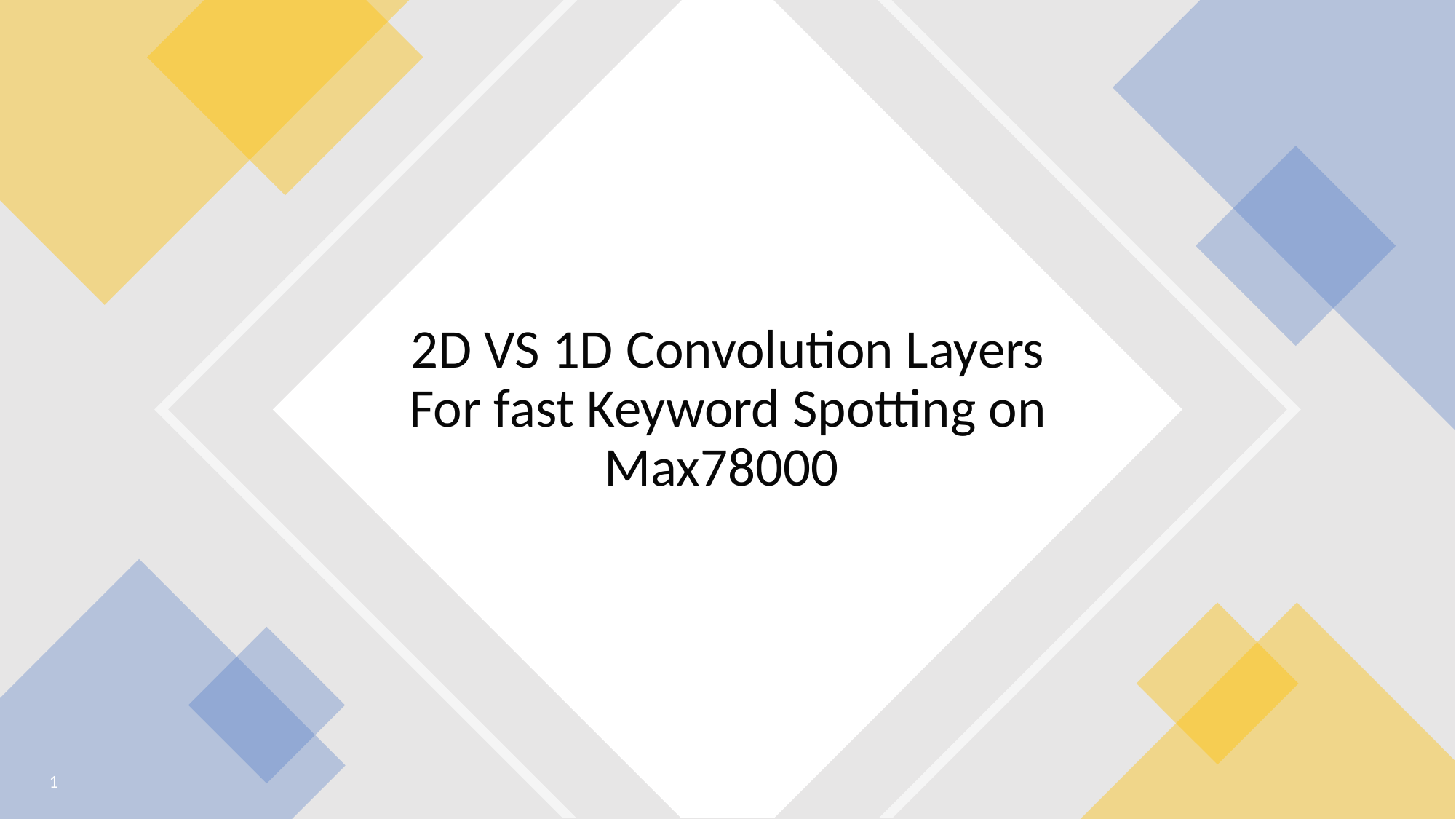

# 2D VS 1D Convolution Layers For fast Keyword Spotting on Max78000

1